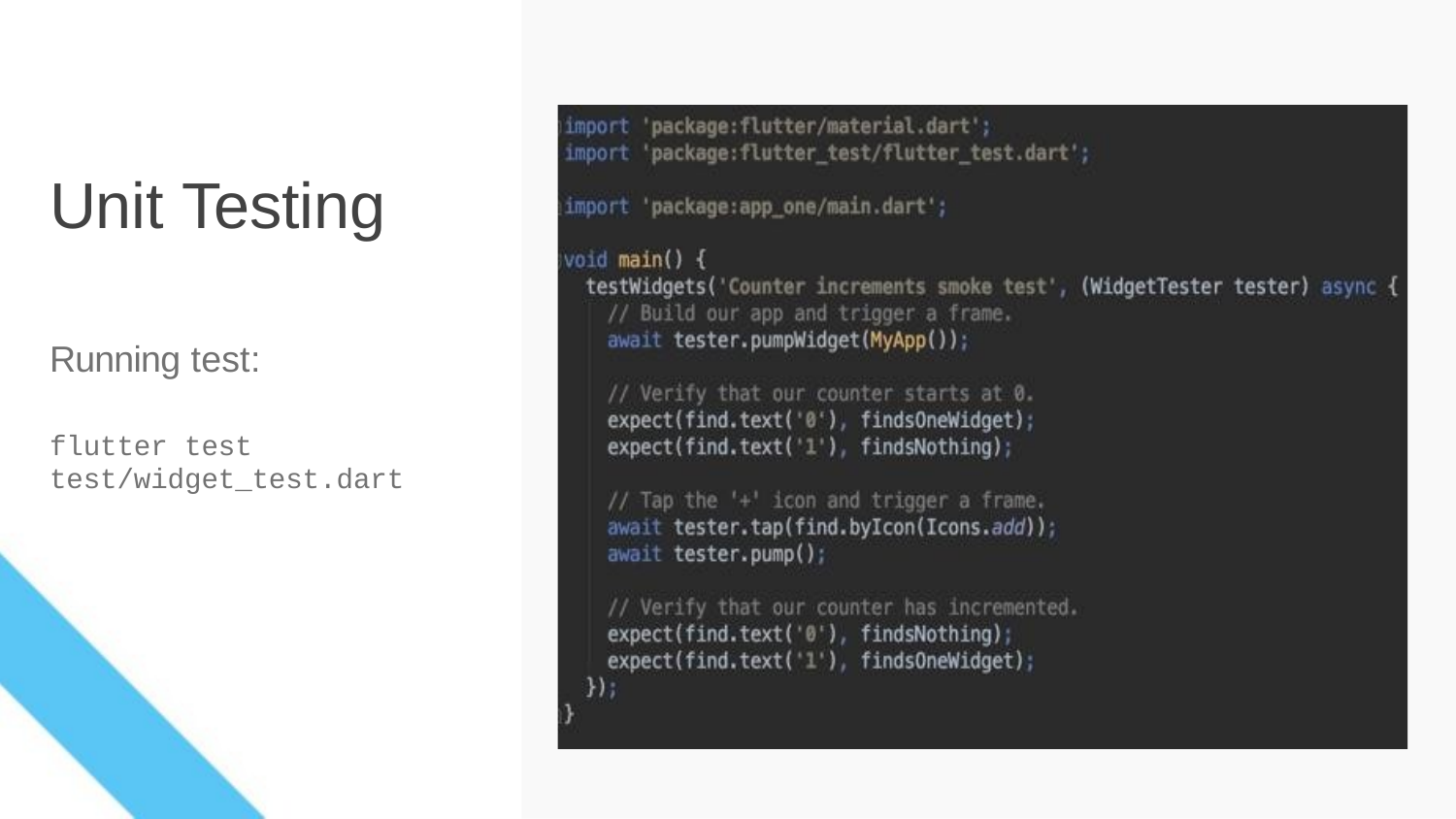

# Unit Testing
Running test:

flutter test  test/widget_test.dart